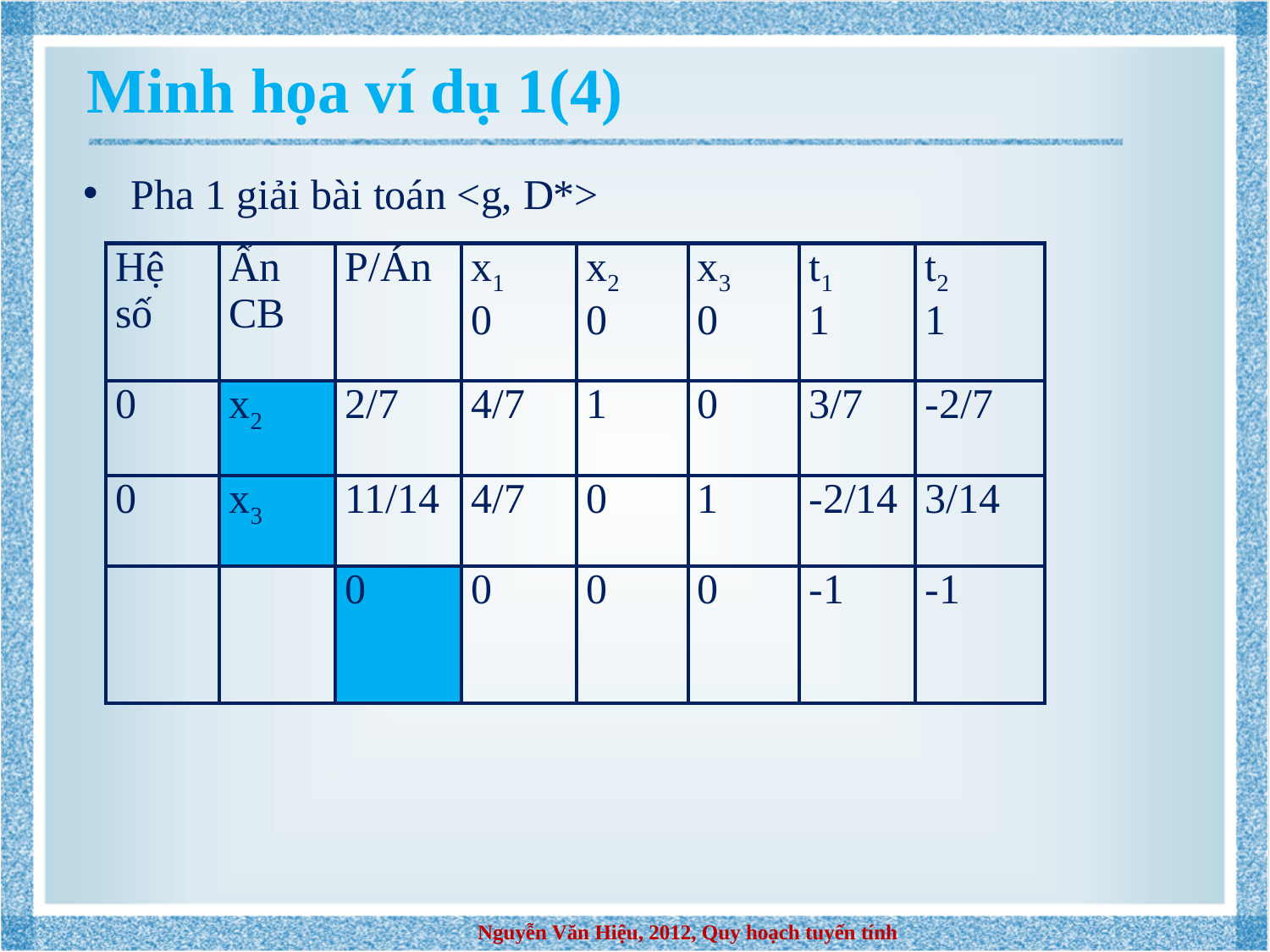

Minh họa ví dụ 1(4)
Pha 1 giải bài toán <g, D*>
| Hệ số | Ẩn CB | P/Án | x1 0 | x2 0 | x3 0 | t1 1 | t2 1 |
| --- | --- | --- | --- | --- | --- | --- | --- |
| 0 | x2 | 2/7 | 4/7 | 1 | 0 | 3/7 | -2/7 |
| 0 | x3 | 11/14 | 4/7 | 0 | 1 | -2/14 | 3/14 |
|  |  | 0 | 0 | 0 | 0 | -1 | -1 |
Nguyễn Văn Hiệu, 2012, Quy hoạch tuyến tính